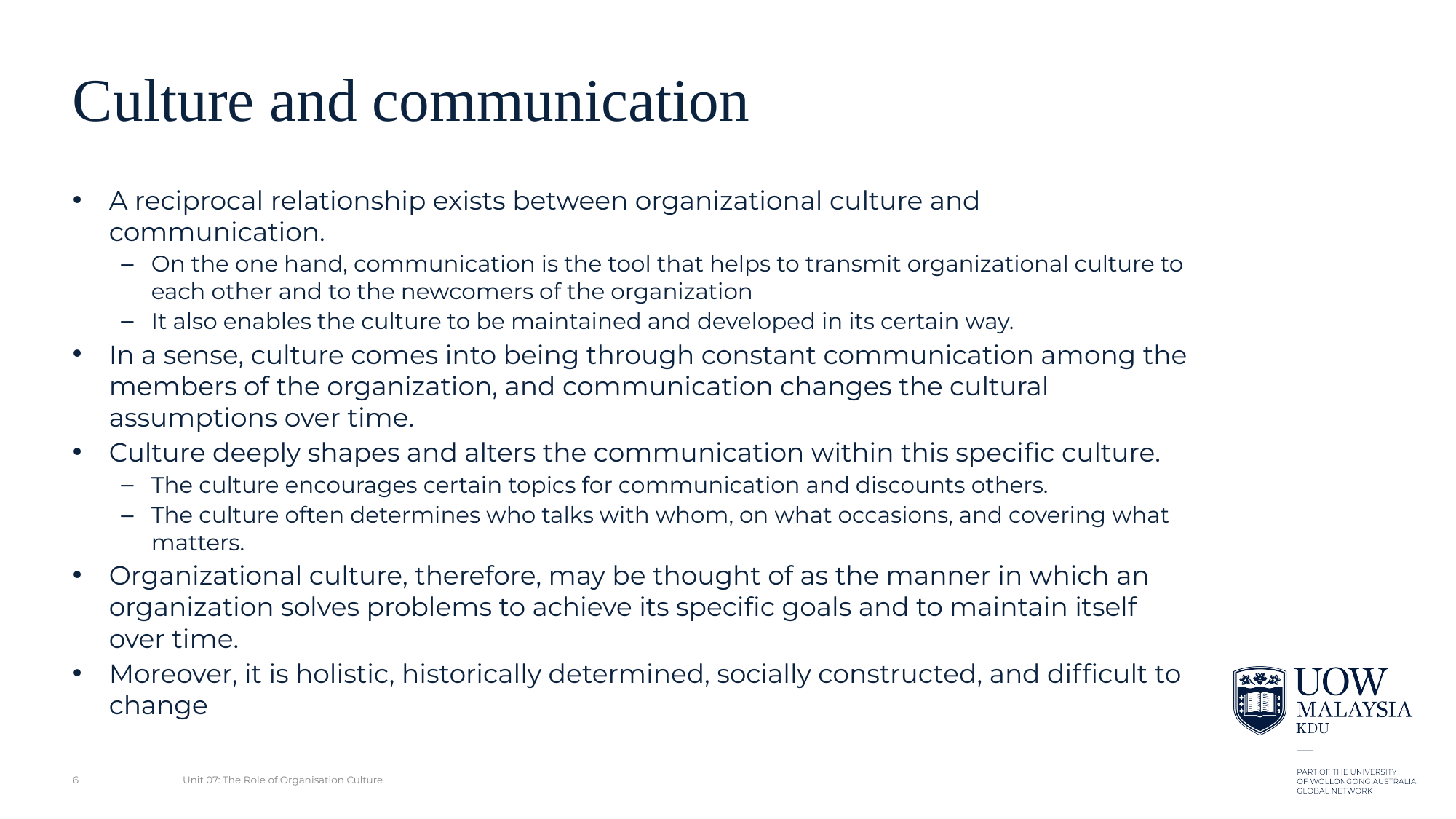

# Culture and communication
A reciprocal relationship exists between organizational culture and communication.
On the one hand, communication is the tool that helps to transmit organizational culture to each other and to the newcomers of the organization
It also enables the culture to be maintained and developed in its certain way.
In a sense, culture comes into being through constant communication among the members of the organization, and communication changes the cultural assumptions over time.
Culture deeply shapes and alters the communication within this speciﬁc culture.
The culture encourages certain topics for communication and discounts others.
The culture often determines who talks with whom, on what occasions, and covering what matters.
Organizational culture, therefore, may be thought of as the manner in which an organization solves problems to achieve its speciﬁc goals and to maintain itself over time.
Moreover, it is holistic, historically determined, socially constructed, and difﬁcult to change
6
Unit 07: The Role of Organisation Culture